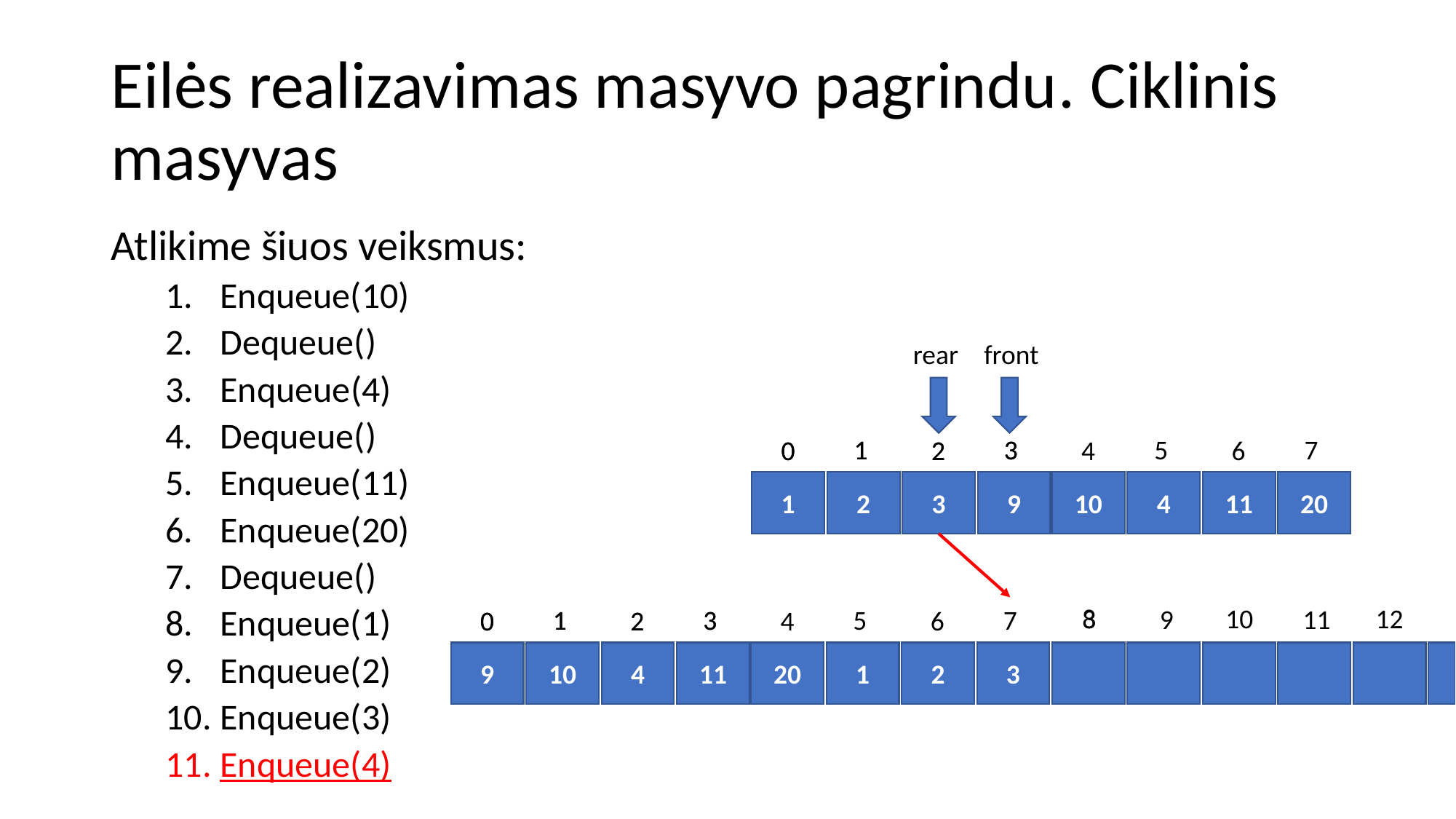

# Eilės realizavimas masyvo pagrindu. Ciklinis masyvas
Atlikime šiuos veiksmus:
Enqueue(10)
Dequeue()
Enqueue(4)
Dequeue()
Enqueue(11)
Enqueue(20)
Dequeue()
Enqueue(1)
Enqueue(2)
Enqueue(3)
Enqueue(4)

rear
front

1
1
3
3
5
7
0
0
2
2
4
6
1
2
3
9
10
4
11
20
3
8
10
12
9
11
1
1
3
3
5
7
0
0
2
2
4
6
9
10
4
11
20
1
2
3